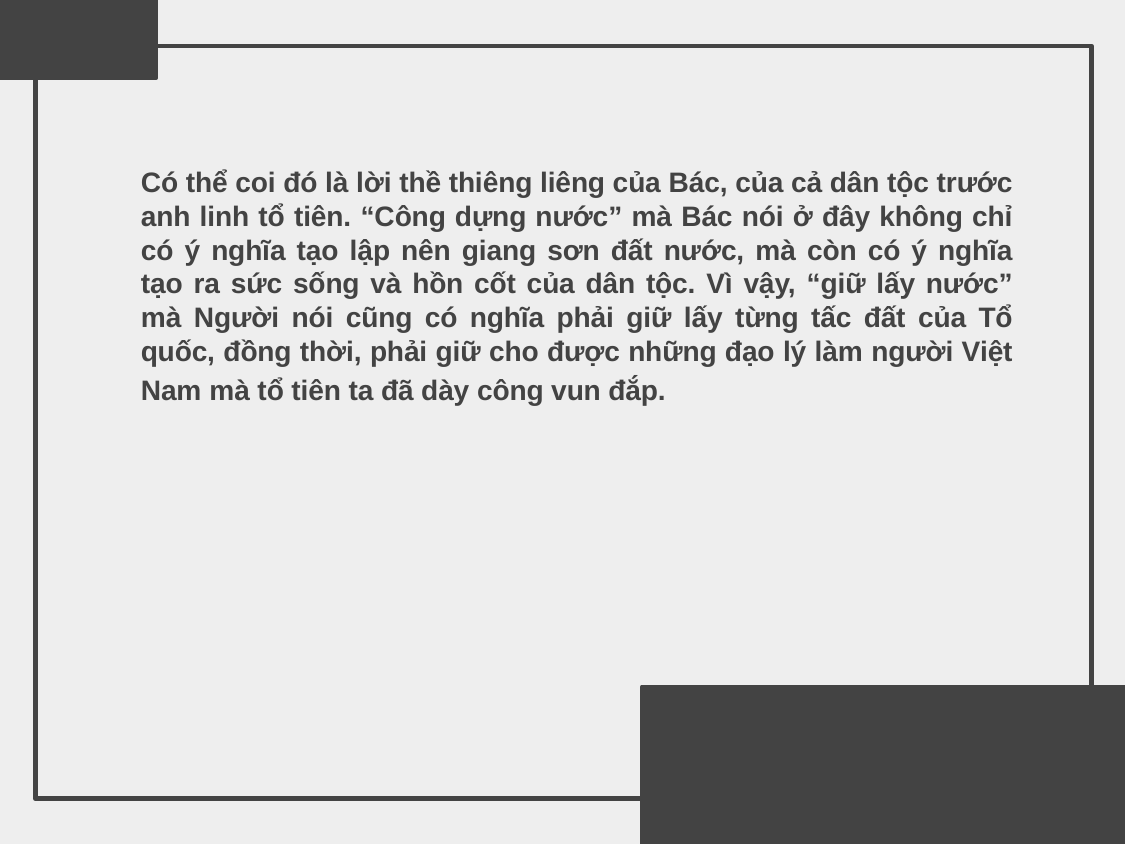

1. QUAN ĐIỂM VỀ VAI TRÒ VÀ SỨC MẠNH CỦA ĐẠO ĐỨC CÁCH MẠNG
Có thể coi đó là lời thề thiêng liêng của Bác, của cả dân tộc trước anh linh tổ tiên. “Công dựng nước” mà Bác nói ở đây không chỉ có ý nghĩa tạo lập nên giang sơn đất nước, mà còn có ý nghĩa tạo ra sức sống và hồn cốt của dân tộc. Vì vậy, “giữ lấy nước” mà Người nói cũng có nghĩa phải giữ lấy từng tấc đất của Tổ quốc, đồng thời, phải giữ cho được những đạo lý làm người Việt Nam mà tổ tiên ta đã dày công vun đắp.